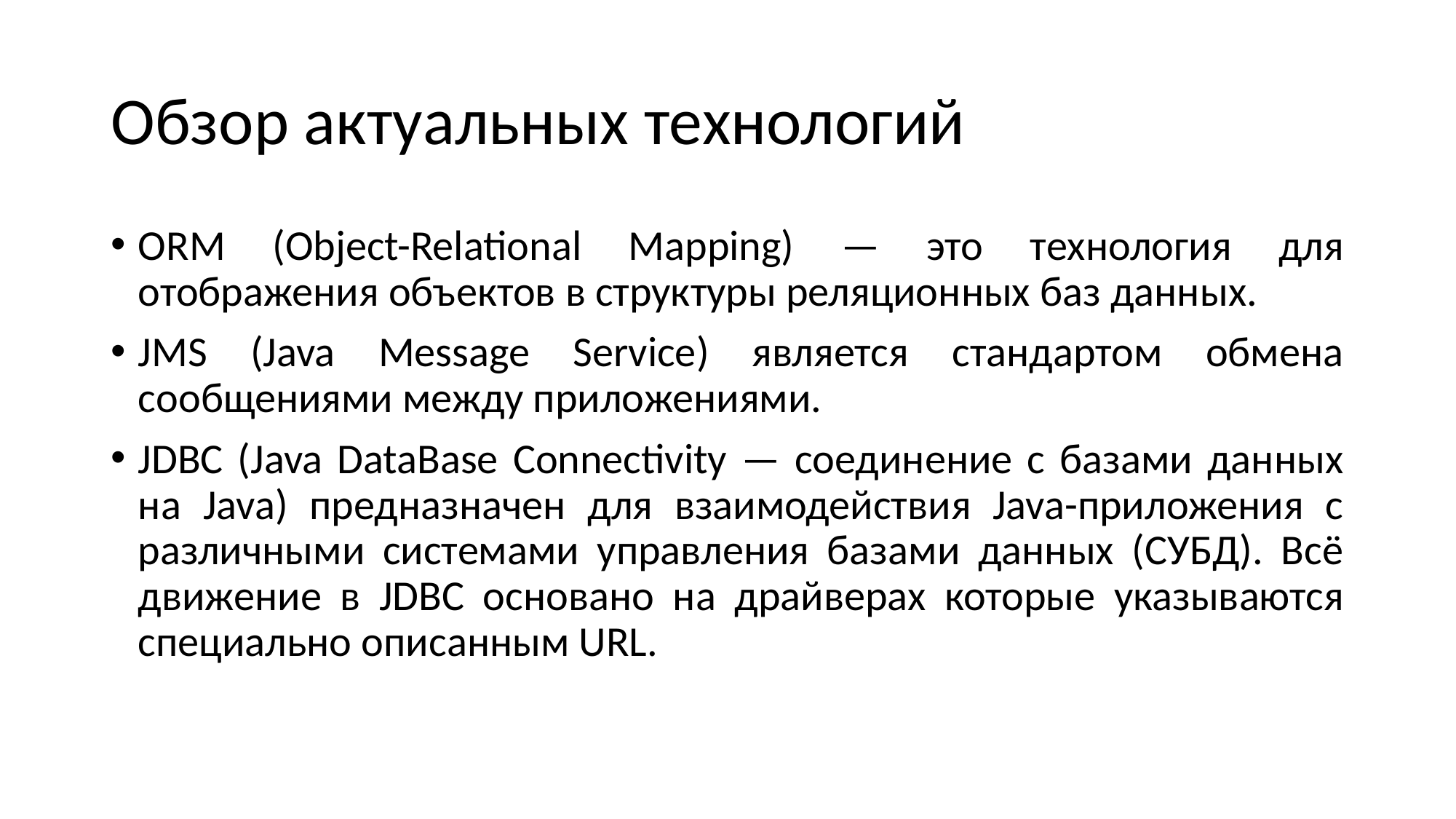

# Обзор актуальных технологий
ORM (Object-Relational Mapping) — это технология для отображения объектов в структуры реляционных баз данных.
JMS (Java Message Service) является стандартом обмена сообщениями между приложениями.
JDBC (Java DataBase Connectivity — соединение с базами данных на Java) предназначен для взаимодействия Java-приложения с различными системами управления базами данных (СУБД). Всё движение в JDBC основано на драйверах которые указываются специально описанным URL.